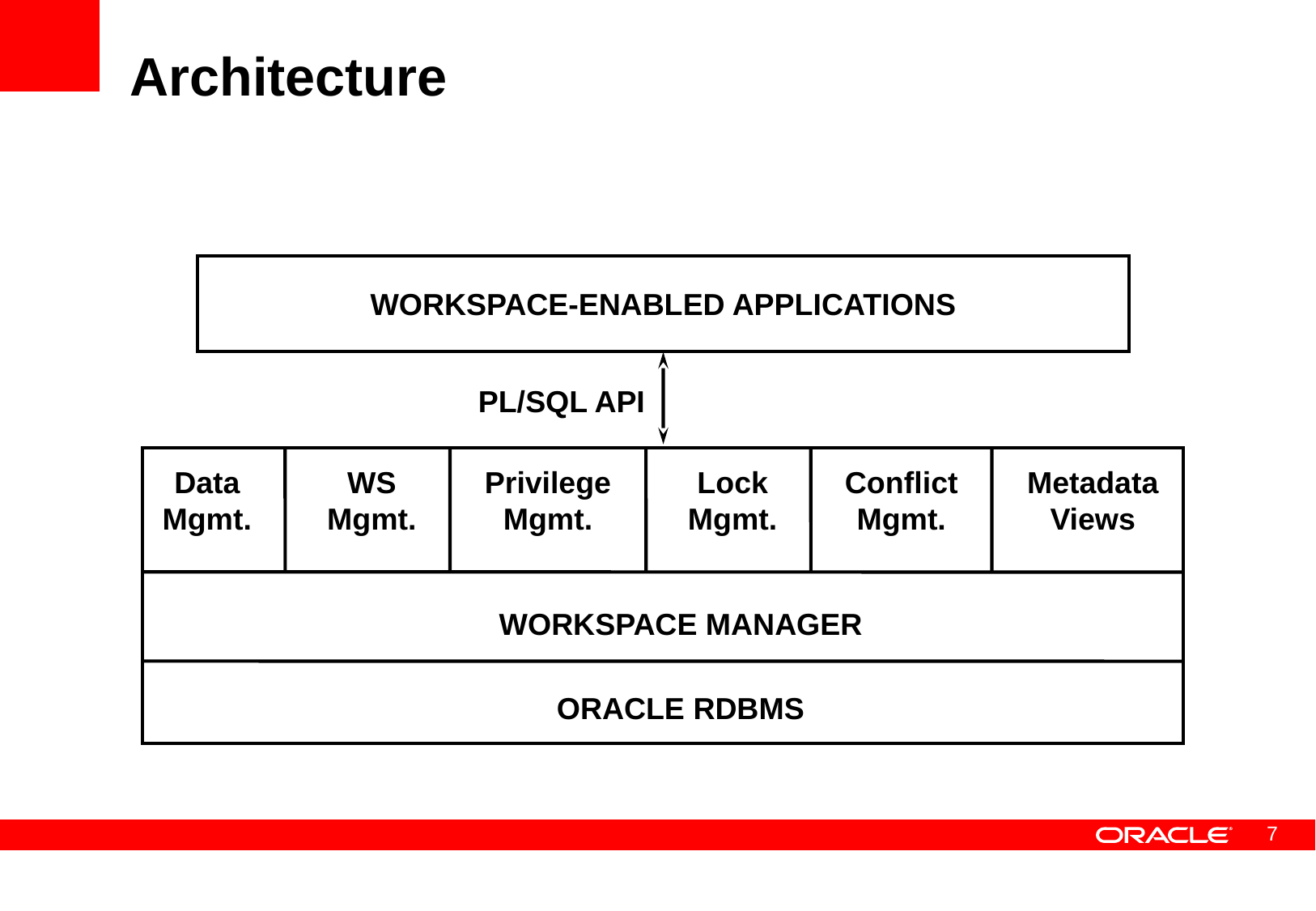

# Architecture
WORKSPACE-ENABLED APPLICATIONS

PL/SQL API

 Data
 Mgmt.
 WS
 Mgmt.
Privilege
 Mgmt.
 Lock
 Mgmt.
Conflict
Mgmt.
Metadata
Views

WORKSPACE MANAGER

ORACLE RDBMS